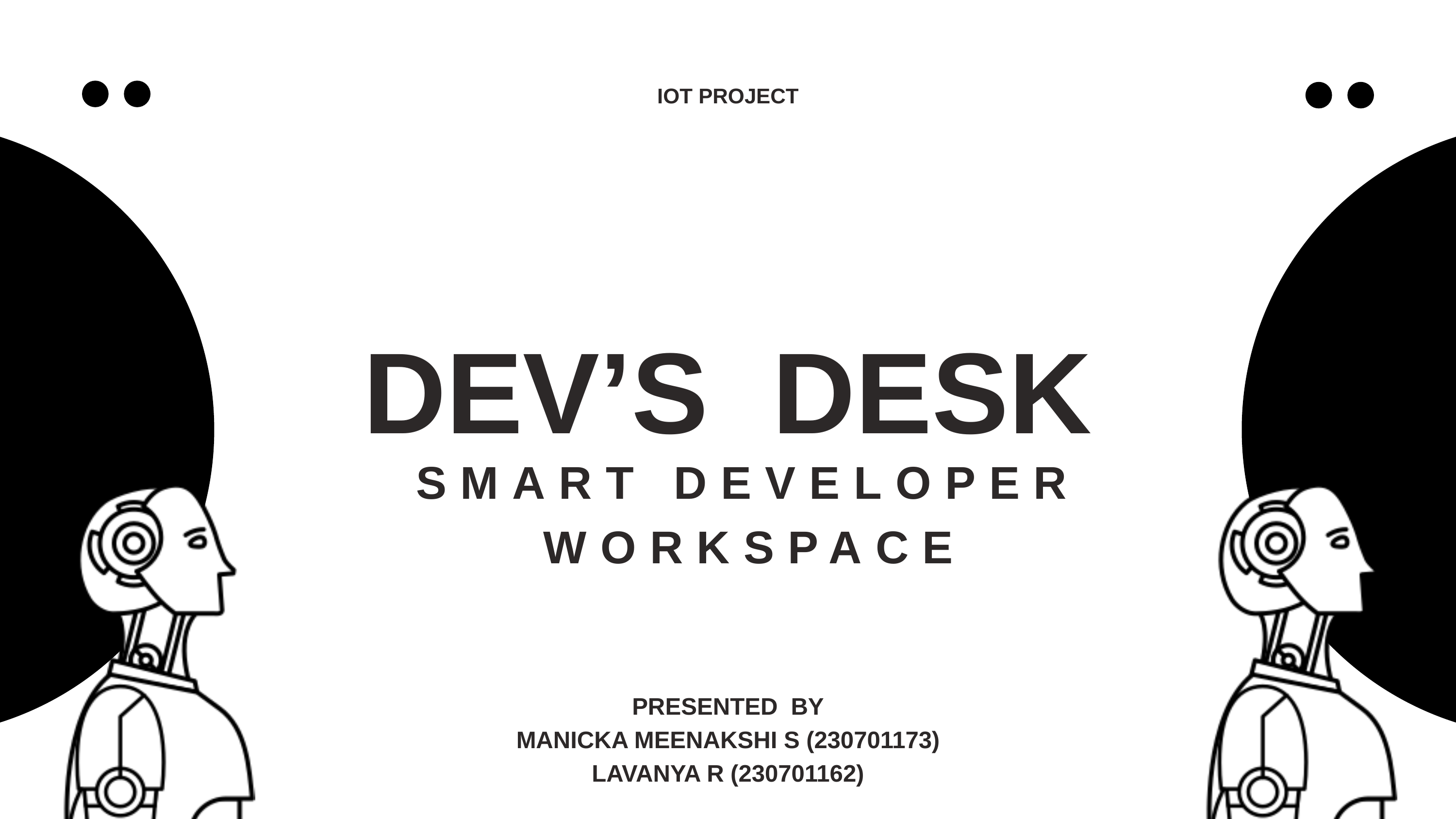

IOT PROJECT

DEV’S  DESK
SMART DEVELOPER WORKSPACE

PRESENTED  BY
MANICKA MEENAKSHI S (230701173)
LAVANYA R (230701162)